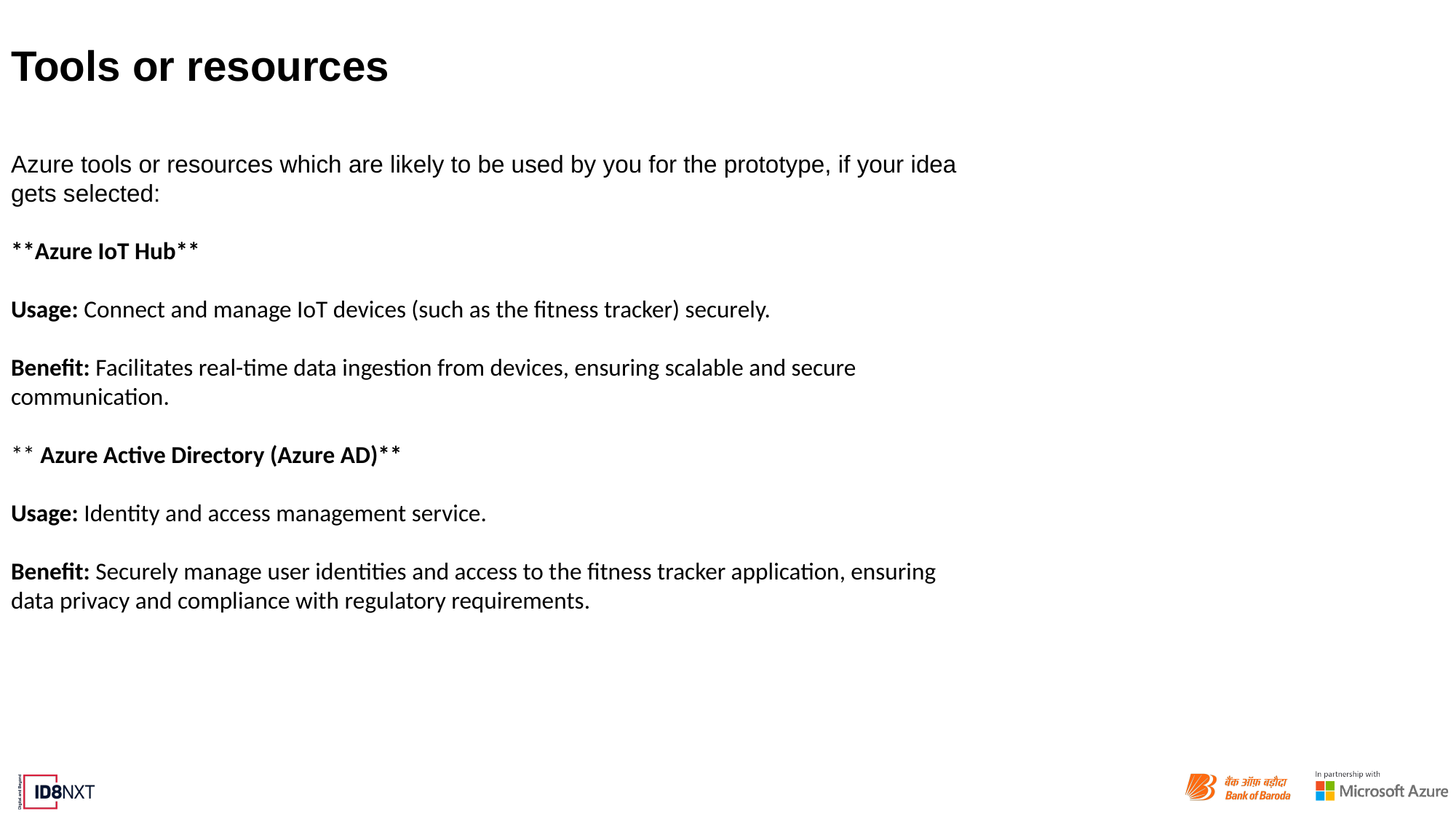

# Tools or resources
Azure tools or resources which are likely to be used by you for the prototype, if your idea gets selected:

**Azure IoT Hub**

Usage: Connect and manage IoT devices (such as the fitness tracker) securely.

Benefit: Facilitates real-time data ingestion from devices, ensuring scalable and secure communication.

** Azure Active Directory (Azure AD)**

Usage: Identity and access management service.

Benefit: Securely manage user identities and access to the fitness tracker application, ensuring data privacy and compliance with regulatory requirements.